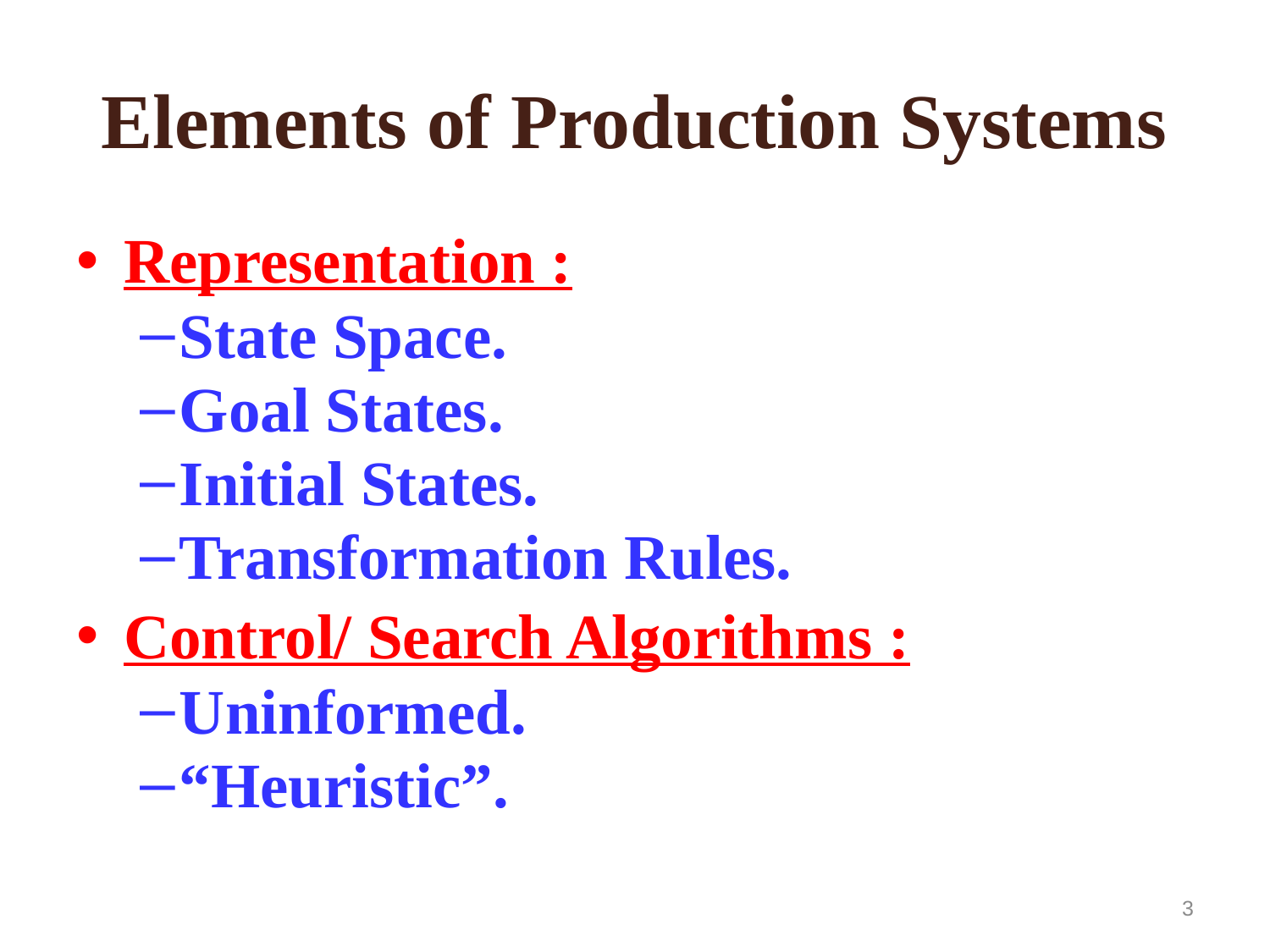

# Elements of Production Systems
Representation :
State Space.
Goal States.
Initial States.
Transformation Rules.
Control/ Search Algorithms :
Uninformed.
“Heuristic”.
3